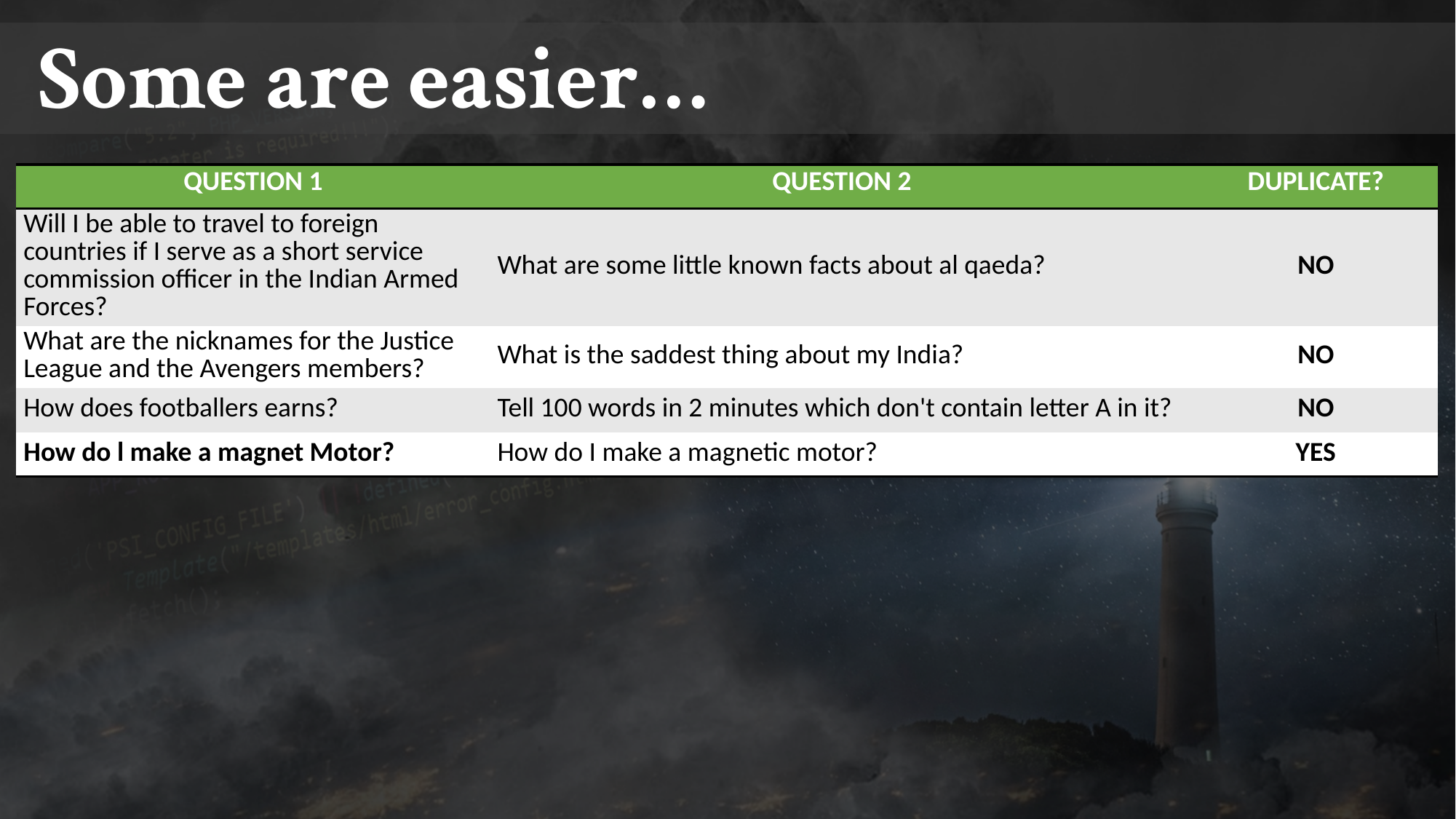

# Some are easier…
| QUESTION 1 | QUESTION 2 | DUPLICATE? |
| --- | --- | --- |
| Will I be able to travel to foreign countries if I serve as a short service commission officer in the Indian Armed Forces? | What are some little known facts about al qaeda? | NO |
| What are the nicknames for the Justice League and the Avengers members? | What is the saddest thing about my India? | NO |
| How does footballers earns? | Tell 100 words in 2 minutes which don't contain letter A in it? | NO |
| How do l make a magnet Motor? | How do I make a magnetic motor? | YES |